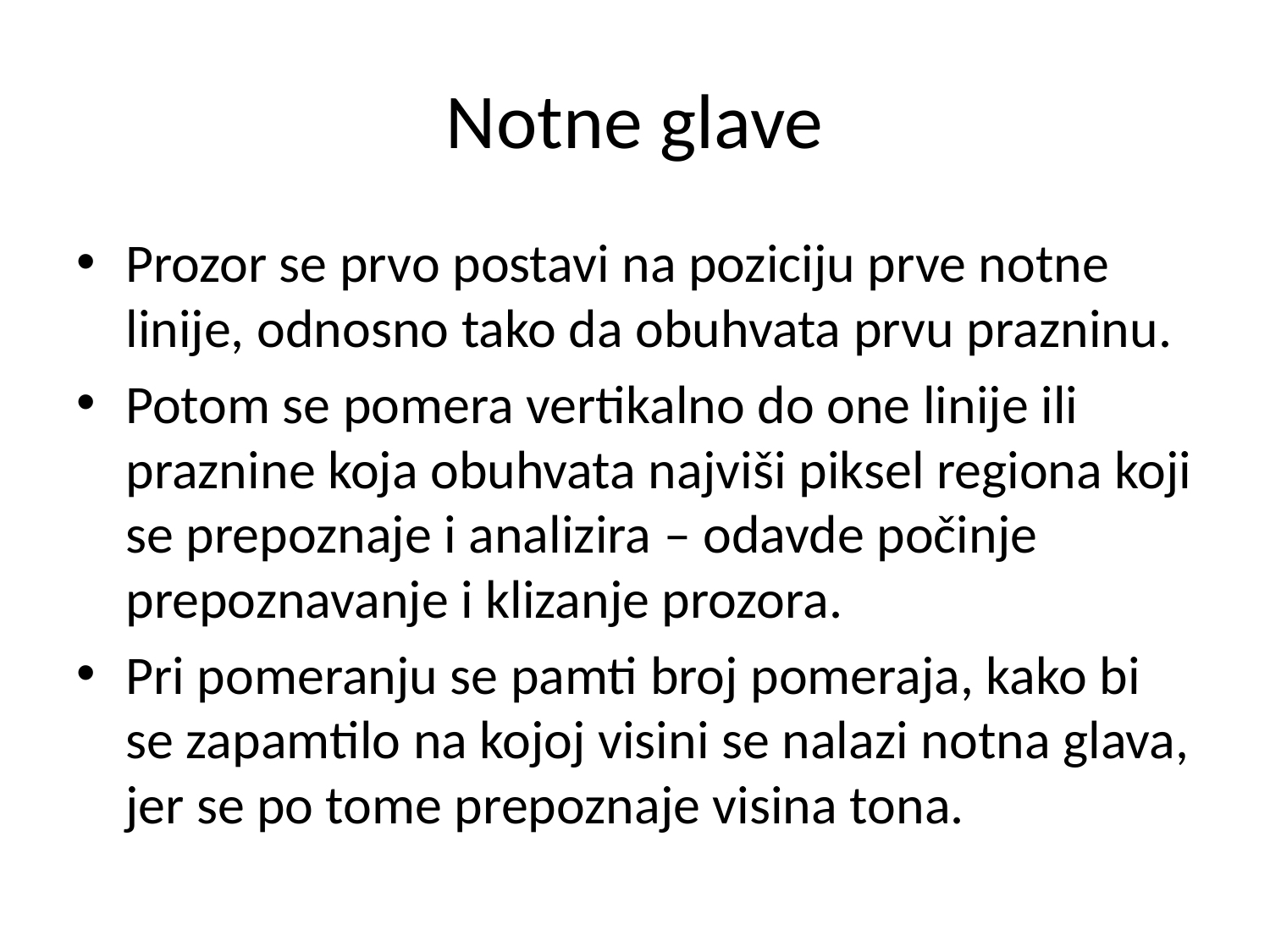

# Notne glave
Prozor se prvo postavi na poziciju prve notne linije, odnosno tako da obuhvata prvu prazninu.
Potom se pomera vertikalno do one linije ili praznine koja obuhvata najviši piksel regiona koji se prepoznaje i analizira – odavde počinje prepoznavanje i klizanje prozora.
Pri pomeranju se pamti broj pomeraja, kako bi se zapamtilo na kojoj visini se nalazi notna glava, jer se po tome prepoznaje visina tona.